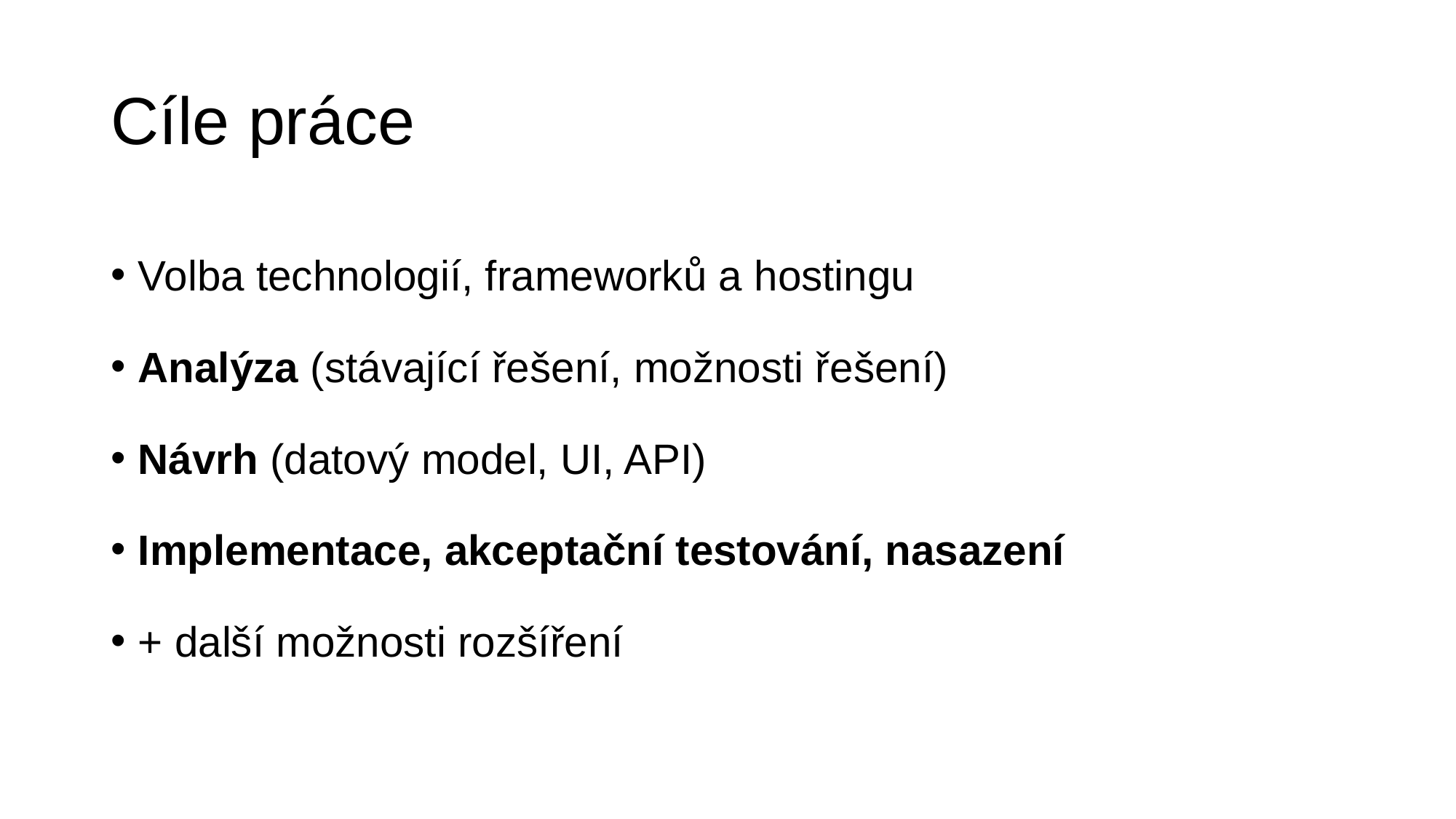

# Cíle práce
Volba technologií, frameworků a hostingu
Analýza (stávající řešení, možnosti řešení)
Návrh (datový model, UI, API)
Implementace, akceptační testování, nasazení
+ další možnosti rozšíření